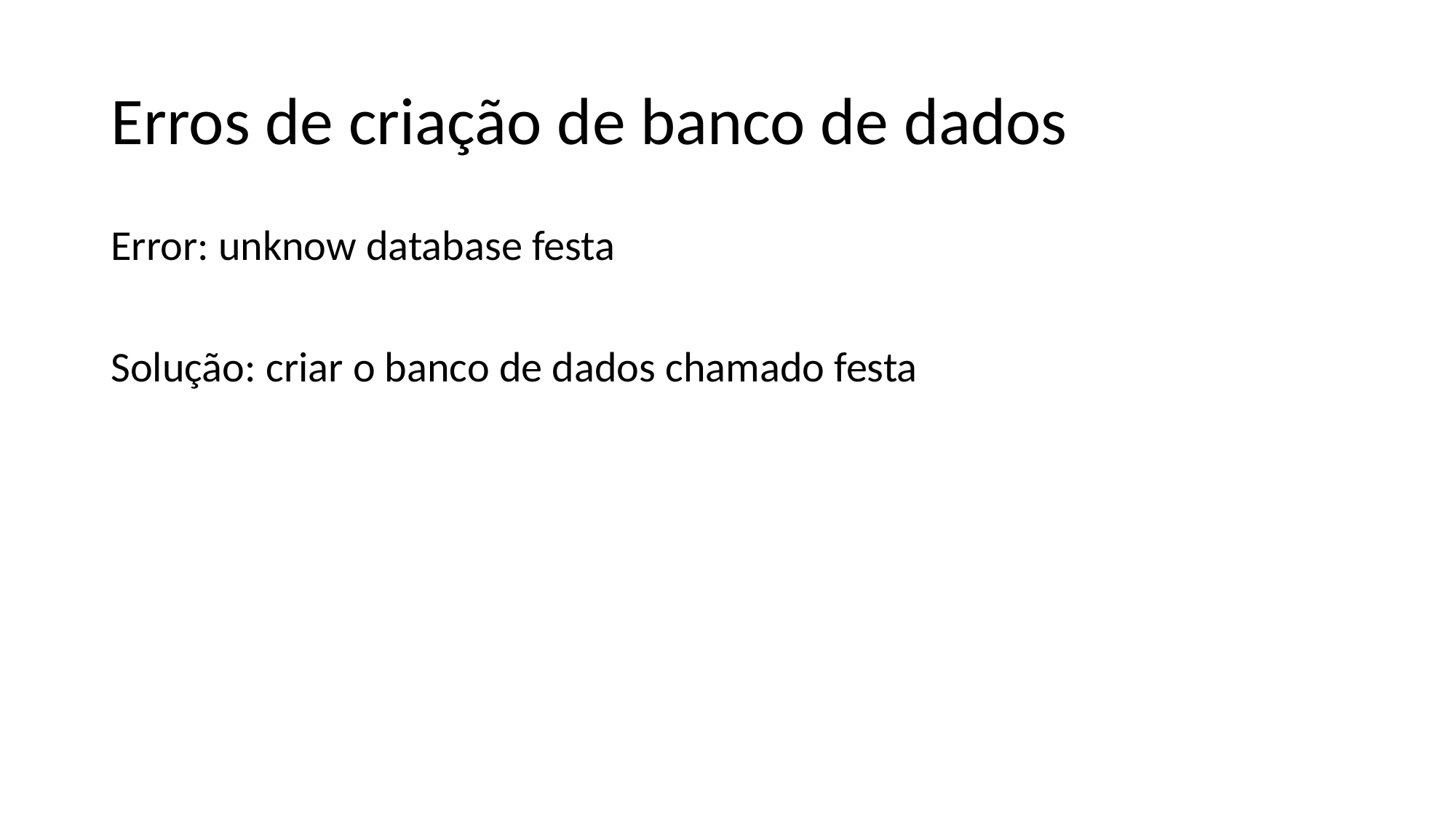

# Erros de criação de banco de dados
Error: unknow database festa

Solução: criar o banco de dados chamado festa